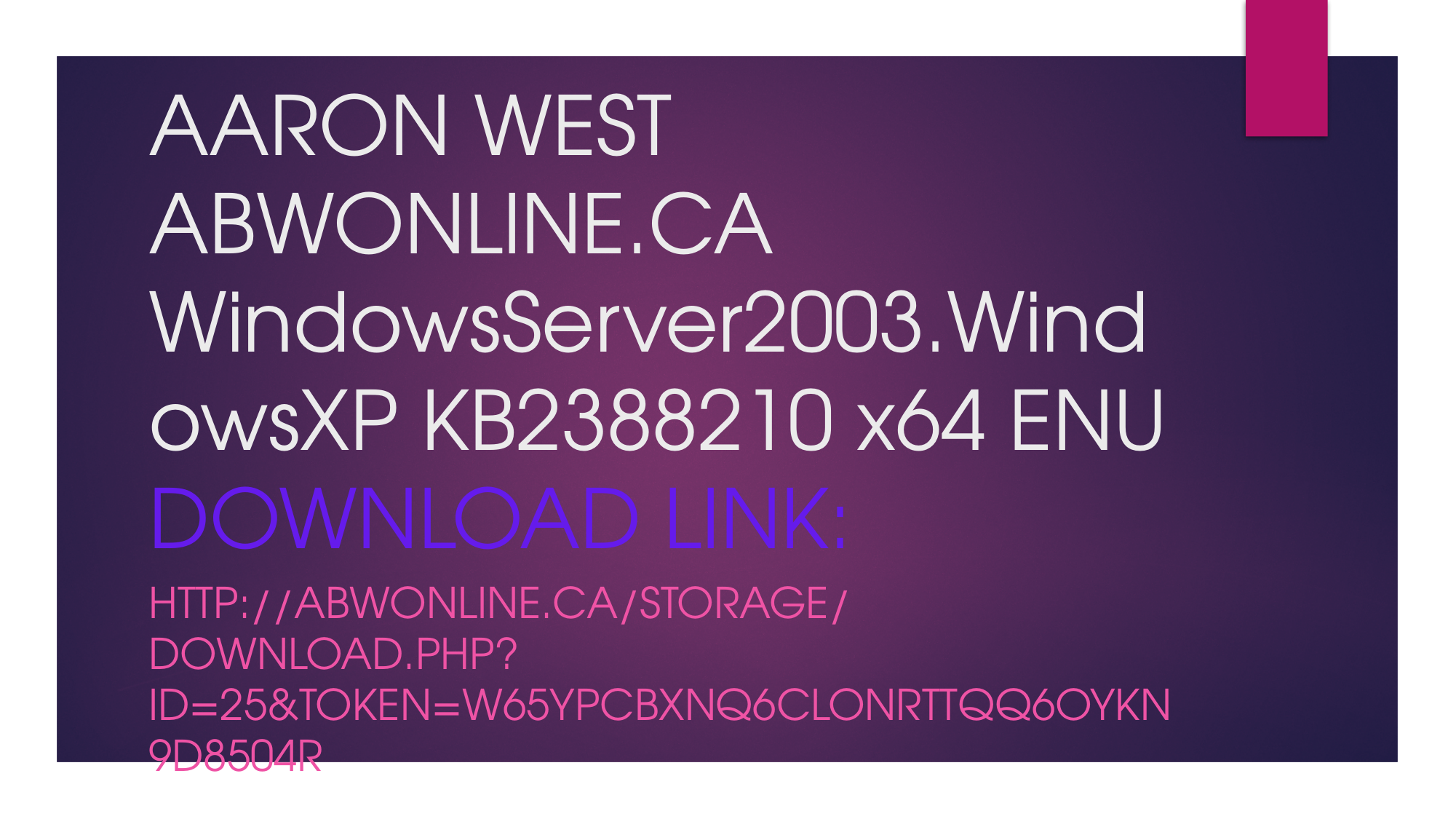

# AARON WEST ABWONLINE.CA WindowsServer2003.WindowsXP KB2388210 x64 ENU DOWNLOAD LINK:
http://abwonline.ca/storage/download.php?id=25&token=w65YPcbXnQ6CLOnRtTqQ6Oykn9d8504r